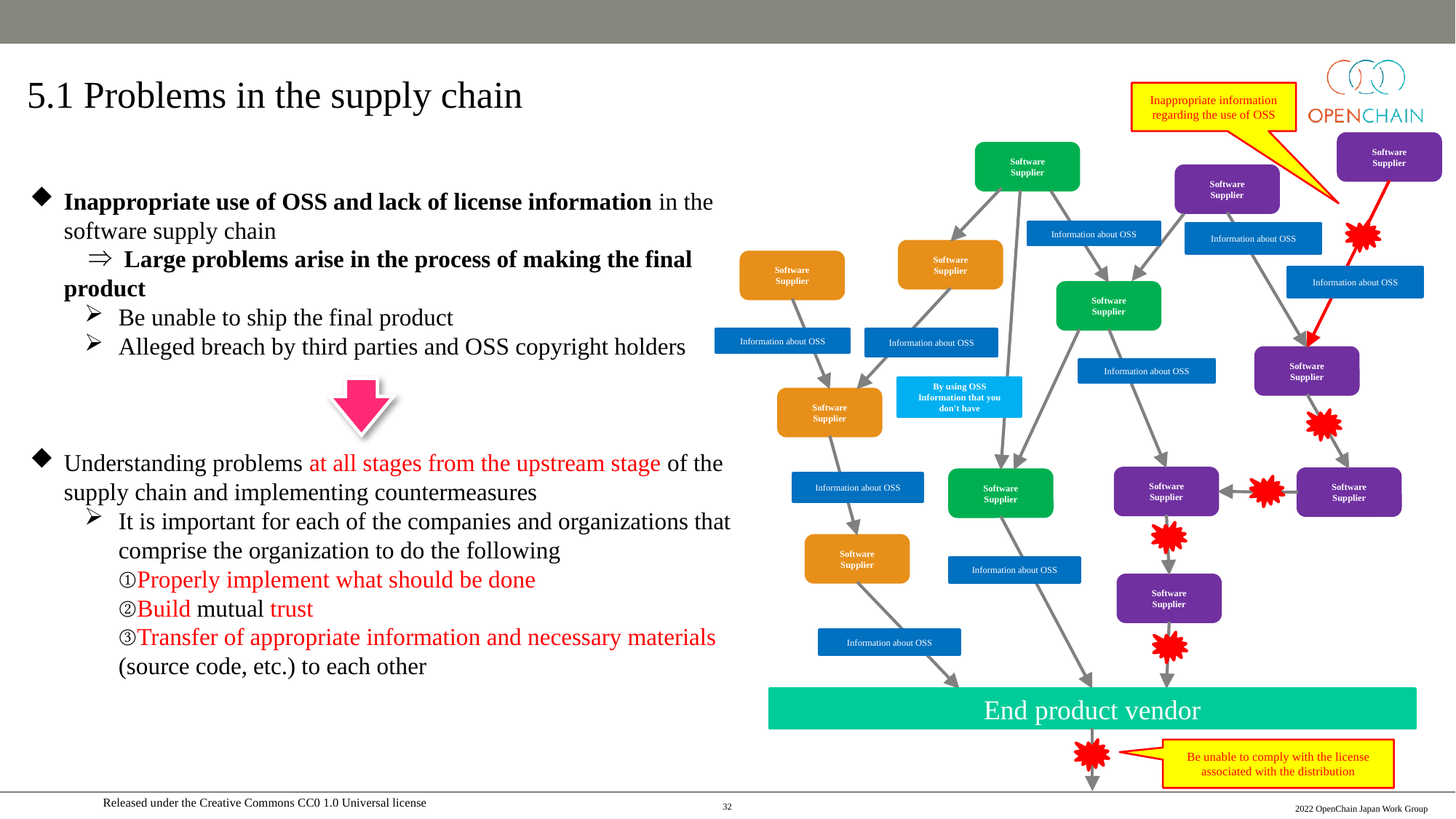

# 5.1 Problems in the supply chain
Inappropriate information regarding the use of OSS
Software
Supplier

Information about OSS
Software
Supplier
Software
Supplier
Inappropriate use of OSS and lack of license information in the software supply chain
　⇒ Large problems arise in the process of making the final product
Be unable to ship the final product
Alleged breach by third parties and OSS copyright holders

Understanding problems at all stages from the upstream stage of the supply chain and implementing countermeasures
It is important for each of the companies and organizations that comprise the organization to do the following
①Properly implement what should be done
②Build mutual trust
③Transfer of appropriate information and necessary materials (source code, etc.) to each other
Information about OSS
Information about OSS
Software
Supplier
Software
Supplier
Software
Supplier
Information about OSS
Information about OSS
Software
Supplier
Information about OSS
By using OSS
Information that you don't have

Software
Supplier

Software
Supplier
Software
Supplier
Software
Supplier
Information about OSS
Software
Supplier
Information about OSS
Software
Supplier
Information about OSS
End product vendor
Be unable to comply with the license associated with the distribution
32